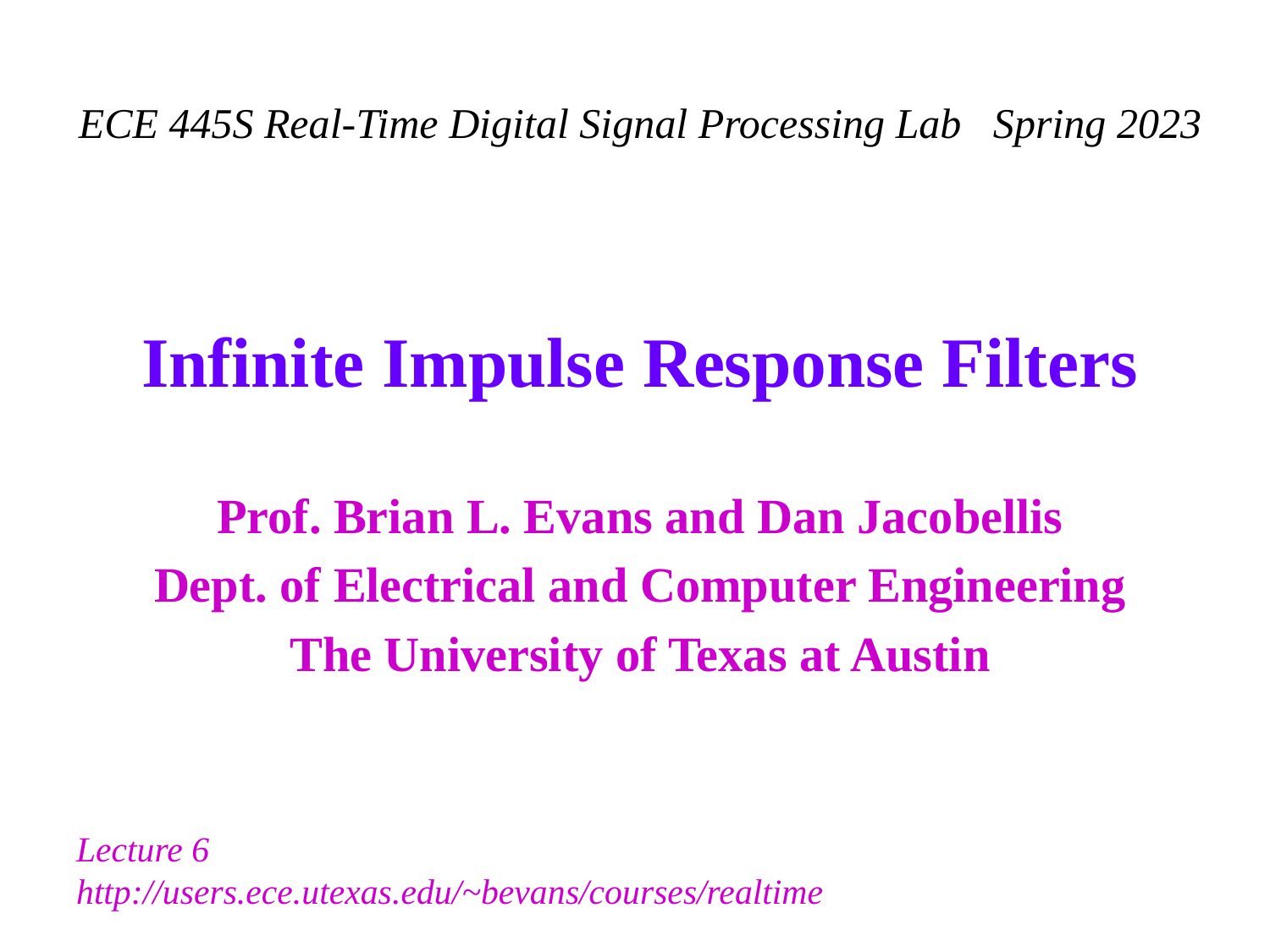

# ECE 445S Real-Time Digital Signal Processing Lab   Spring 2023 Infinite Impulse Response Filters

Prof. Brian L. Evans and Dan Jacobellis
Dept. of Electrical and Computer Engineering
The University of Texas at Austin

Lecture 6                            http://users.ece.utexas.edu/~bevans/courses/realtime